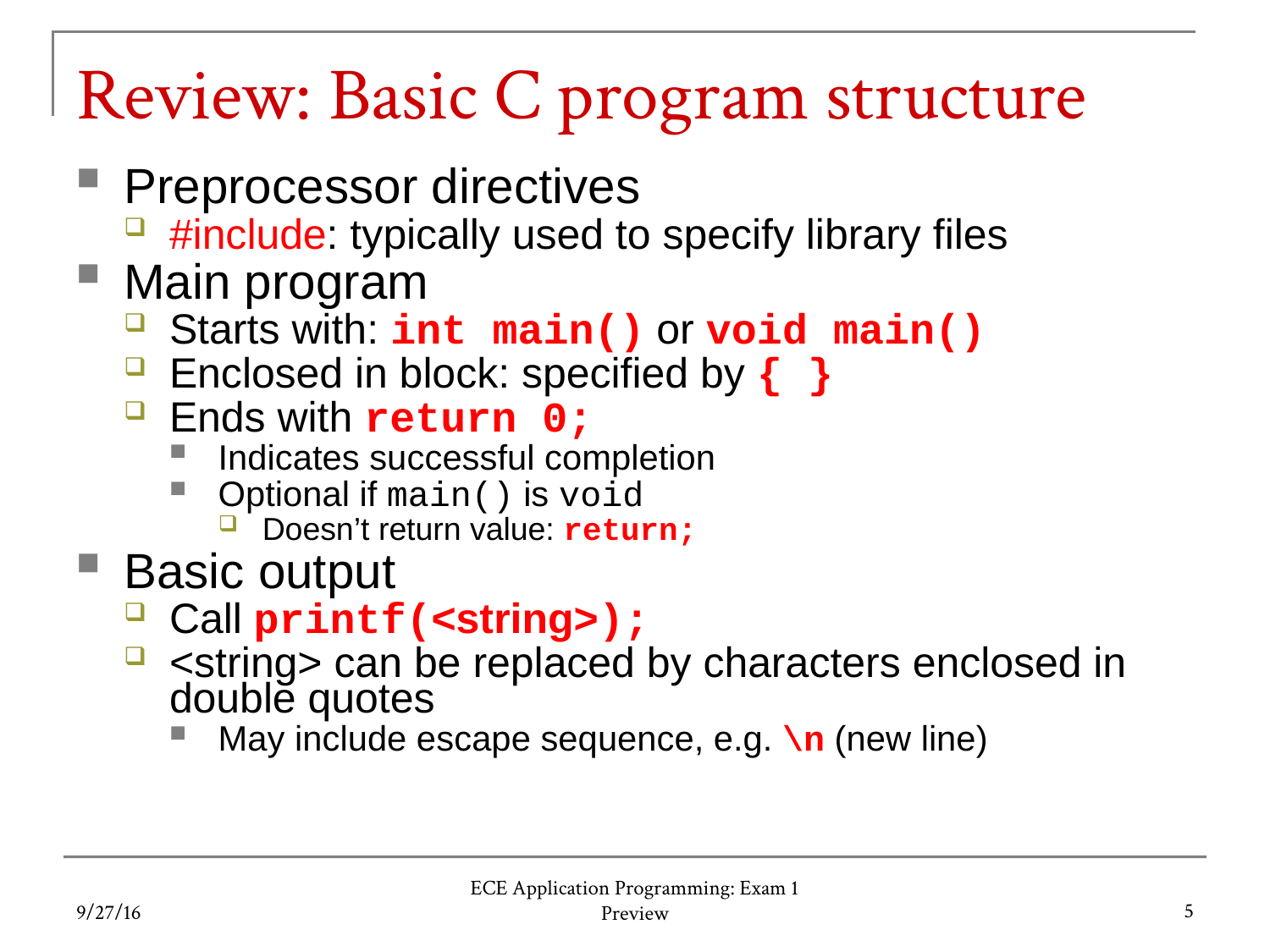

# Review: Basic C program structure
Preprocessor directives
#include: typically used to specify library files
Main program
Starts with: int main() or void main()
Enclosed in block: specified by { }
Ends with return 0;
Indicates successful completion
Optional if main() is void
Doesn’t return value: return;
Basic output
Call printf(<string>);
<string> can be replaced by characters enclosed in double quotes
May include escape sequence, e.g. \n (new line)
9/27/16
5
ECE Application Programming: Exam 1 Preview